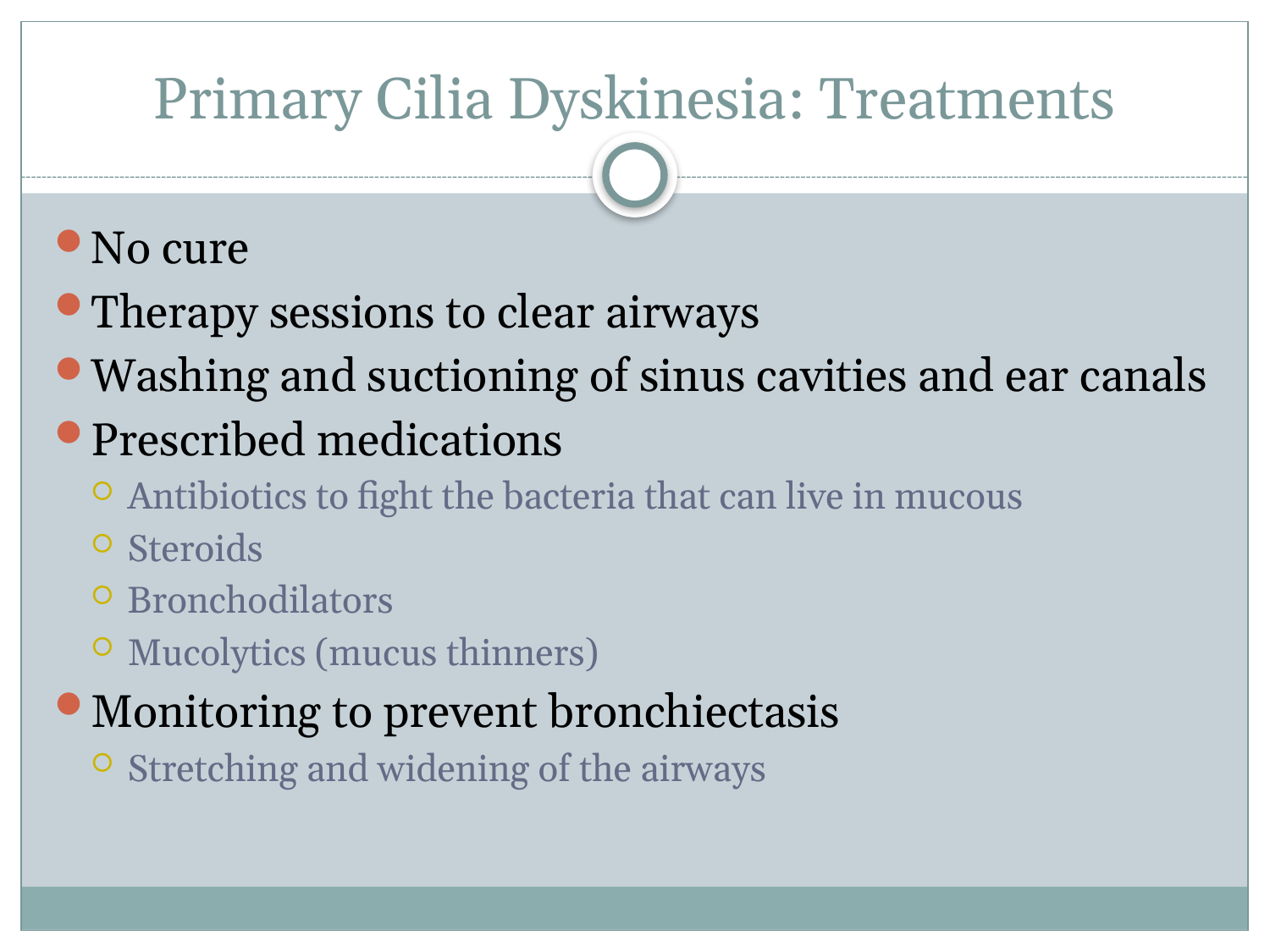

# Primary Cilia Dyskinesia: Treatments
No cure
Therapy sessions to clear airways
Washing and suctioning of sinus cavities and ear canals
Prescribed medications
Antibiotics to fight the bacteria that can live in mucous
Steroids
Bronchodilators
Mucolytics (mucus thinners)
Monitoring to prevent bronchiectasis
Stretching and widening of the airways